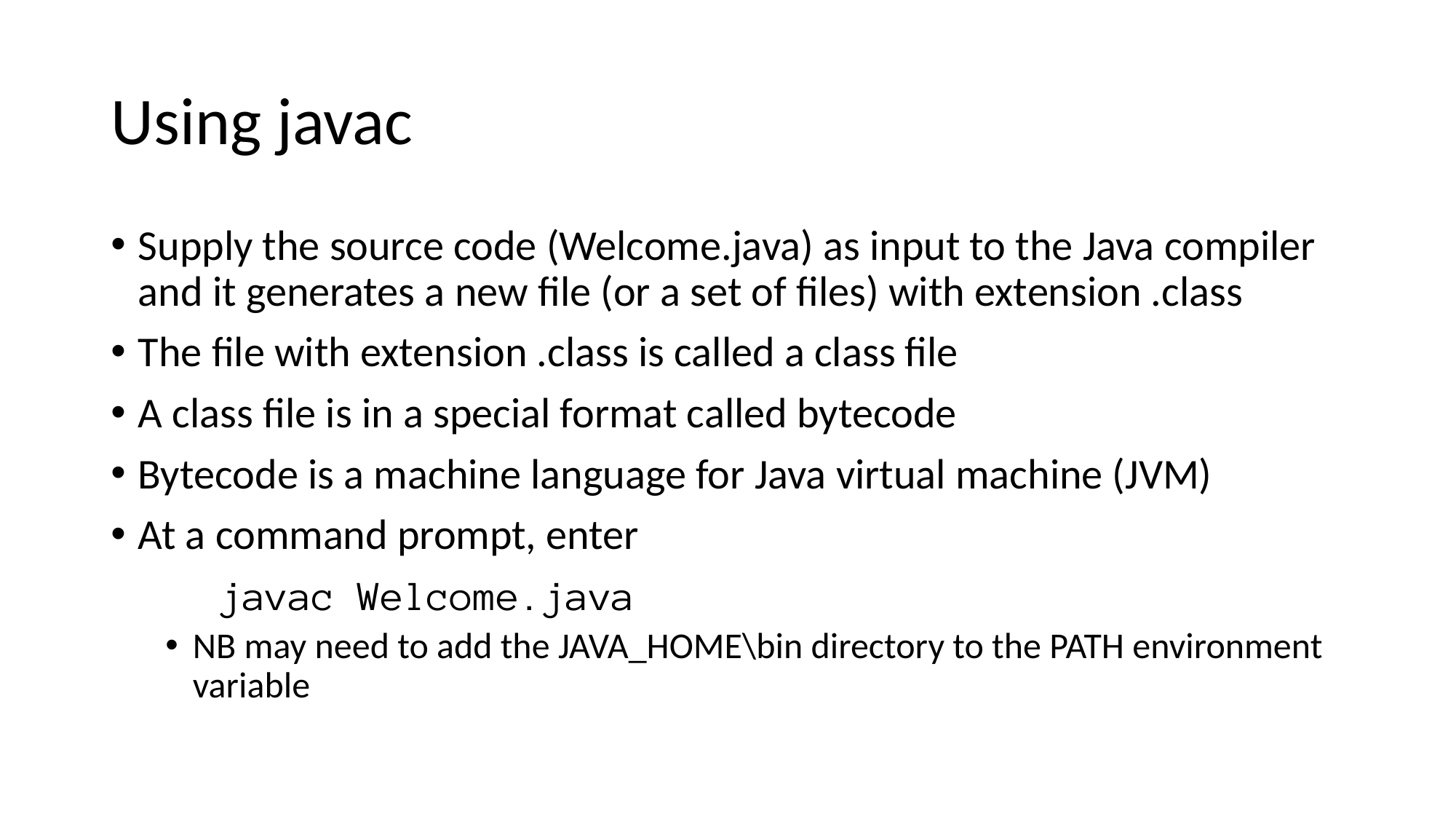

# Using javac
Supply the source code (Welcome.java) as input to the Java compiler and it generates a new file (or a set of files) with extension .class
The file with extension .class is called a class file
A class file is in a special format called bytecode
Bytecode is a machine language for Java virtual machine (JVM)
At a command prompt, enter
	javac Welcome.java
NB may need to add the JAVA_HOME\bin directory to the PATH environment variable